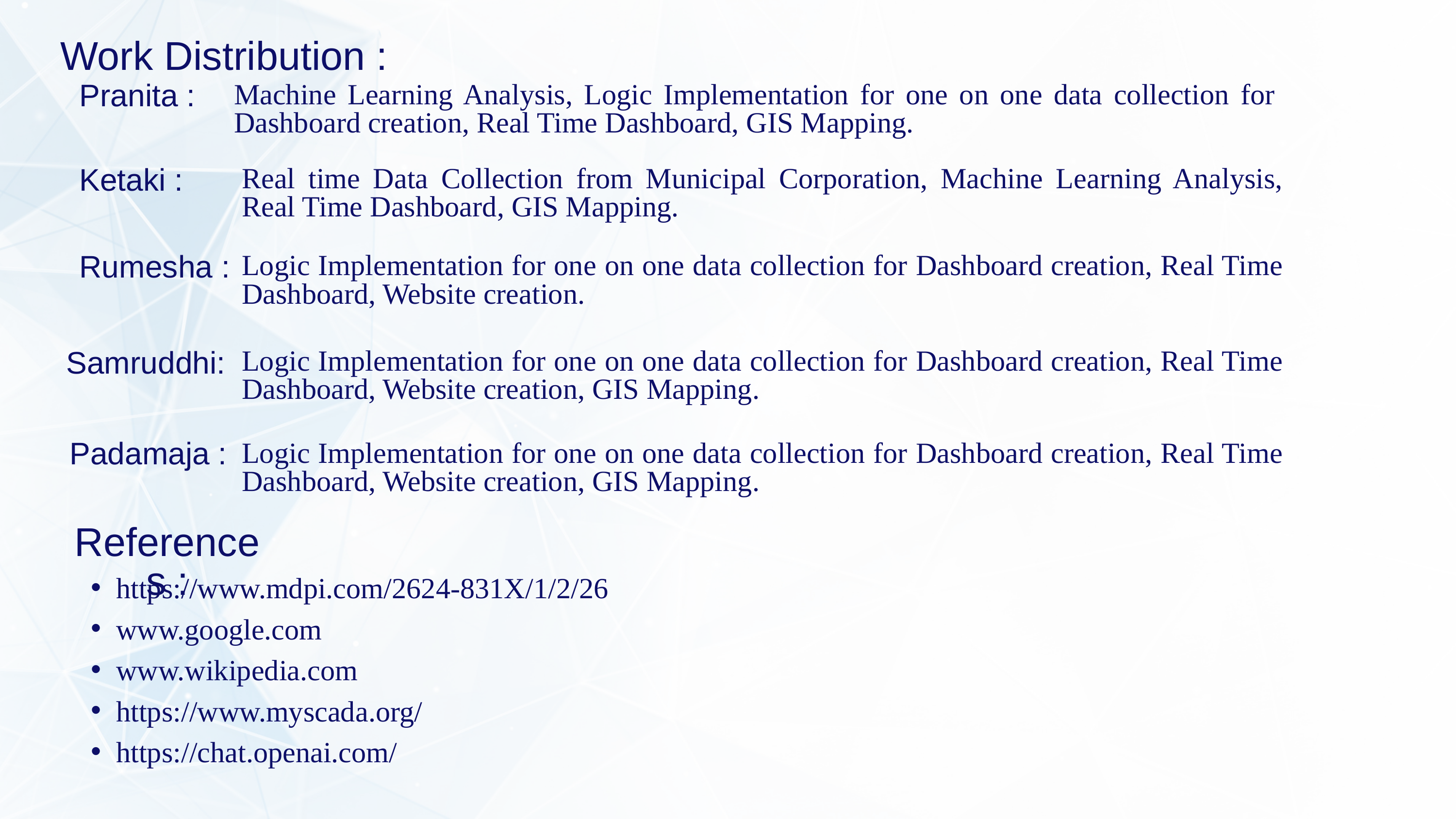

Work Distribution :
Machine Learning Analysis, Logic Implementation for one on one data collection for Dashboard creation, Real Time Dashboard, GIS Mapping.
Pranita :
Real time Data Collection from Municipal Corporation, Machine Learning Analysis, Real Time Dashboard, GIS Mapping.
Ketaki :
Logic Implementation for one on one data collection for Dashboard creation, Real Time Dashboard, Website creation.
Rumesha :
Logic Implementation for one on one data collection for Dashboard creation, Real Time Dashboard, Website creation, GIS Mapping.
Samruddhi:
Logic Implementation for one on one data collection for Dashboard creation, Real Time Dashboard, Website creation, GIS Mapping.
Padamaja :
References :
https://www.mdpi.com/2624-831X/1/2/26
www.google.com
www.wikipedia.com
https://www.myscada.org/
https://chat.openai.com/